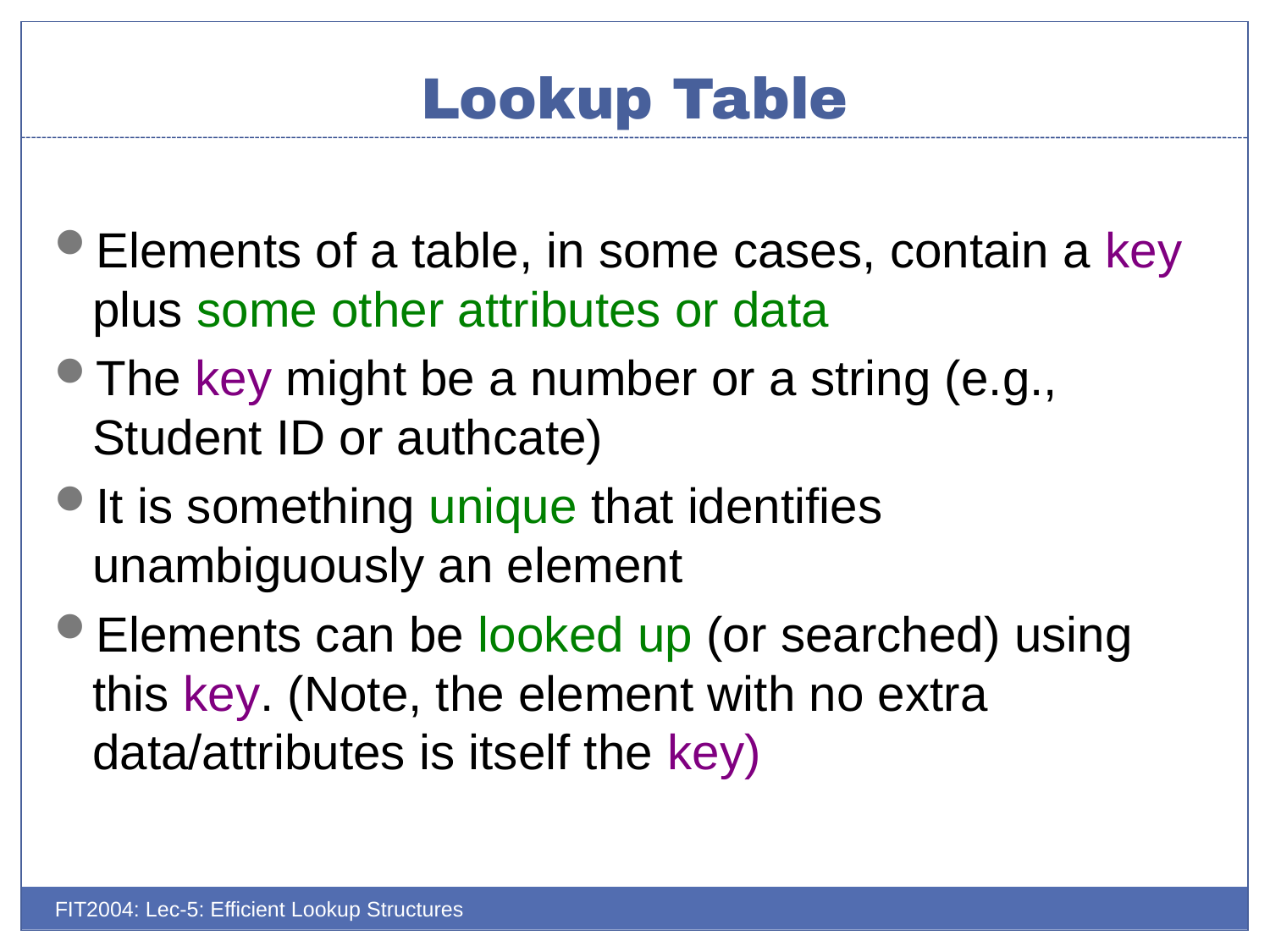

# Lookup Table
Elements of a table, in some cases, contain a key plus some other attributes or data
The key might be a number or a string (e.g., Student ID or authcate)
It is something unique that identifies unambiguously an element
Elements can be looked up (or searched) using this key. (Note, the element with no extra data/attributes is itself the key)
FIT2004: Lec-5: Efficient Lookup Structures